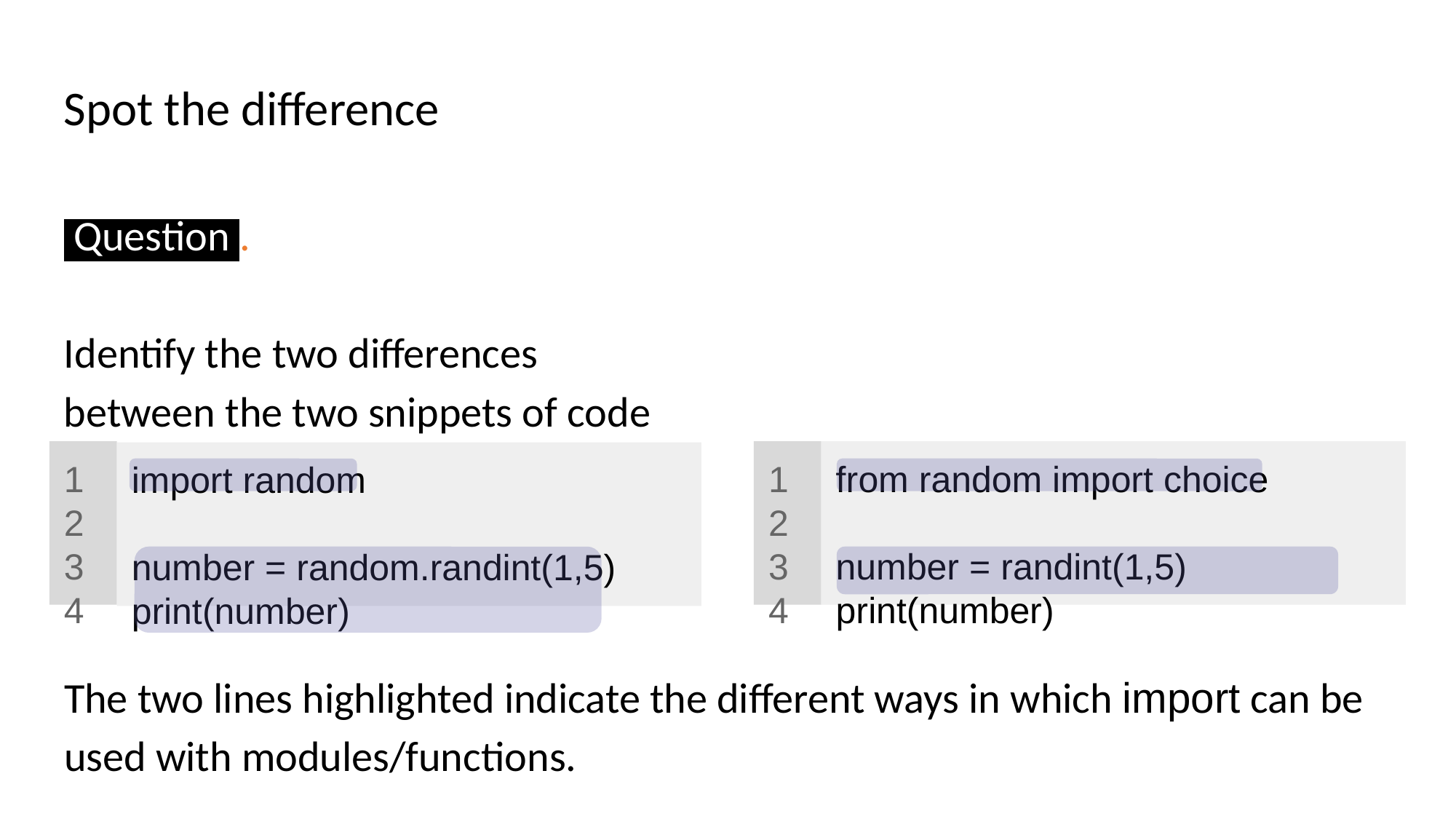

# Spot the difference
 Question .

Identify the two differences between the two snippets of code below:
from random import choice

number = randint(1,5)
print(number)

1
2
3
4

1
2
3
4

import random

number = random.randint(1,5)
print(number)

The two lines highlighted indicate the different ways in which import can be used with modules/functions.